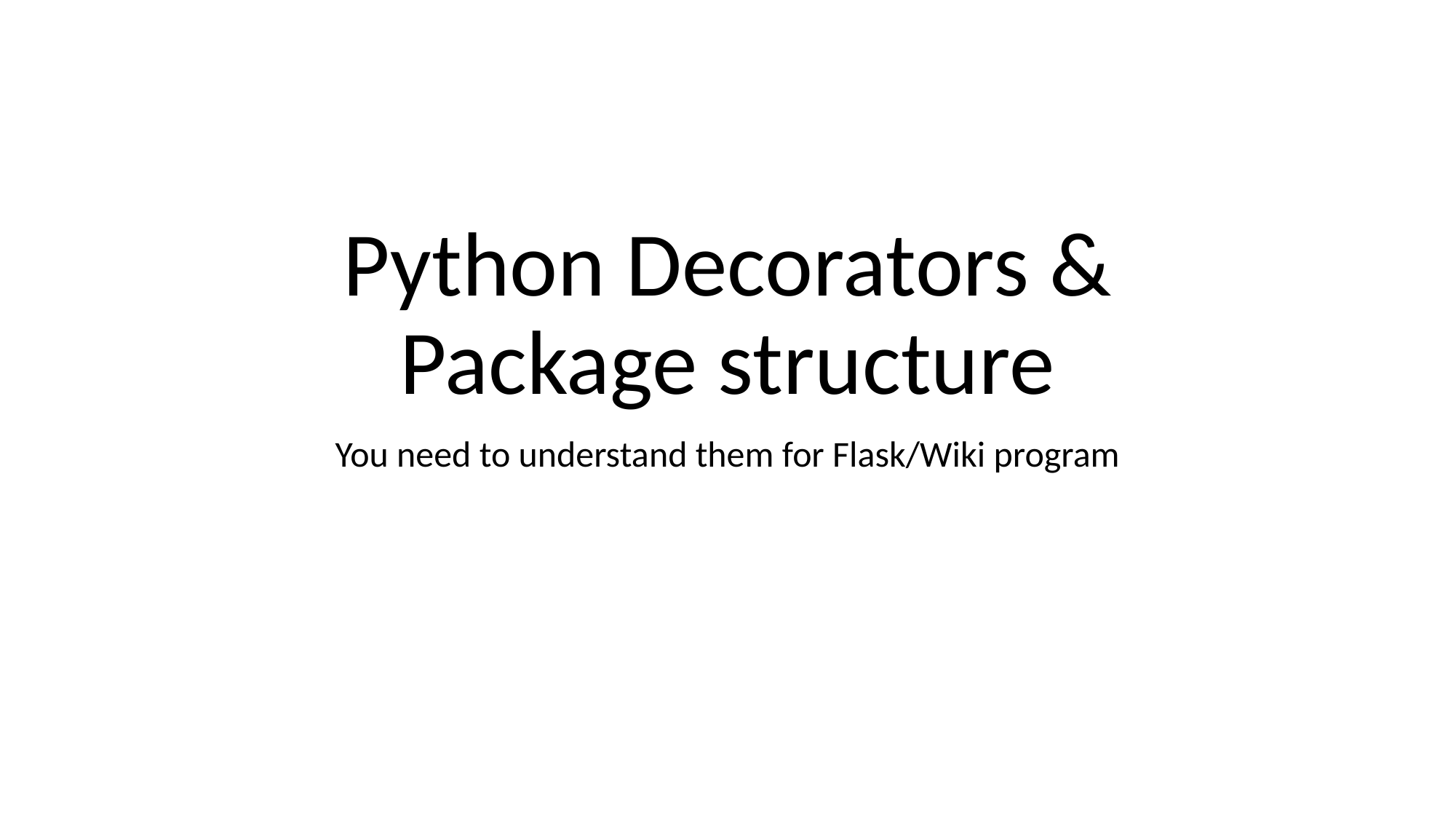

# Python Decorators & Package structure
You need to understand them for Flask/Wiki program